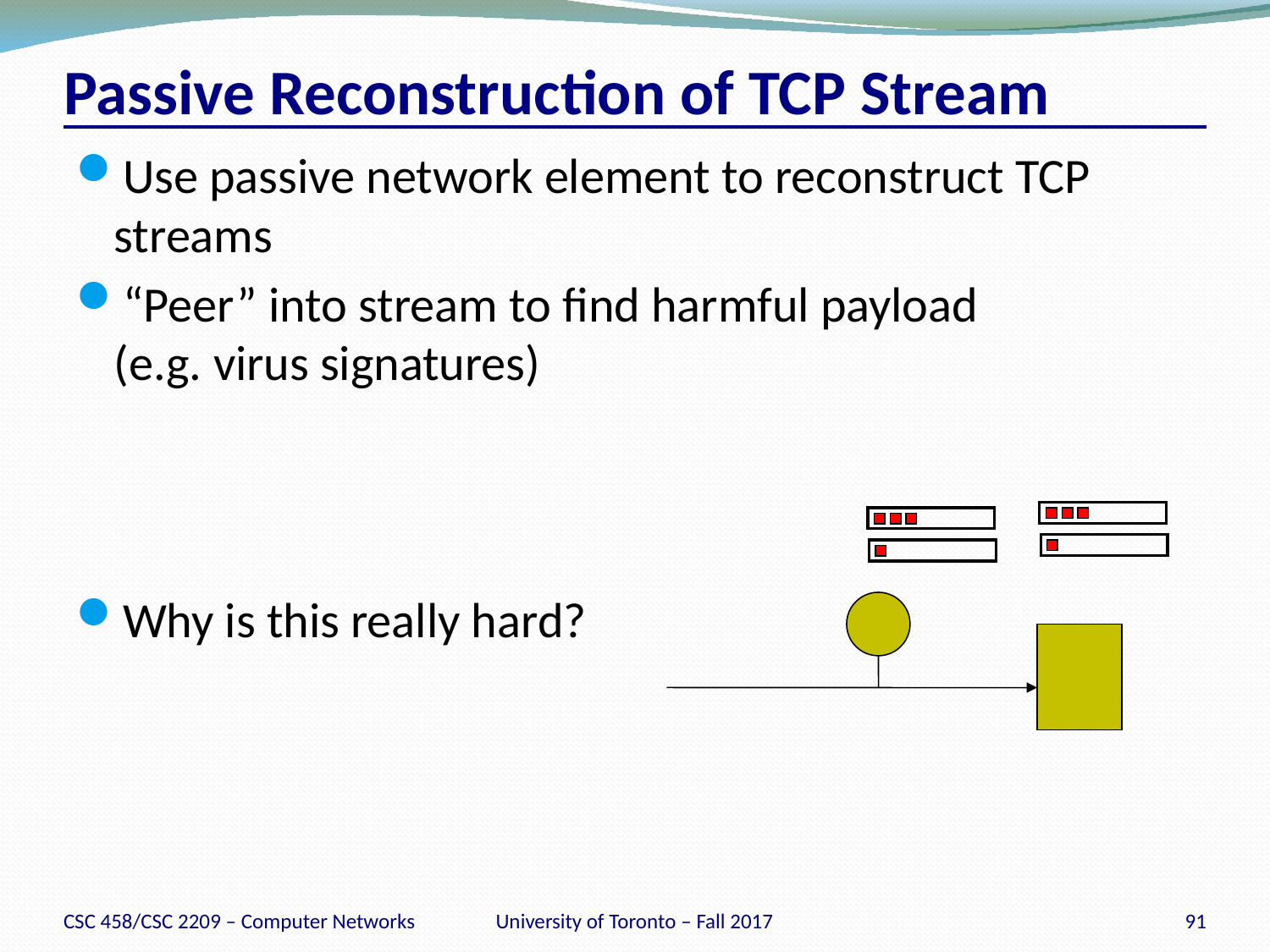

# Passive Reconstruction of TCP Stream
Use passive network element to reconstruct TCP streams
“Peer” into stream to find harmful payload
(e.g. virus signatures)

Why is this really hard?

CSC 458/CSC 2209 – Computer Networks
University of Toronto – Fall 2017
91